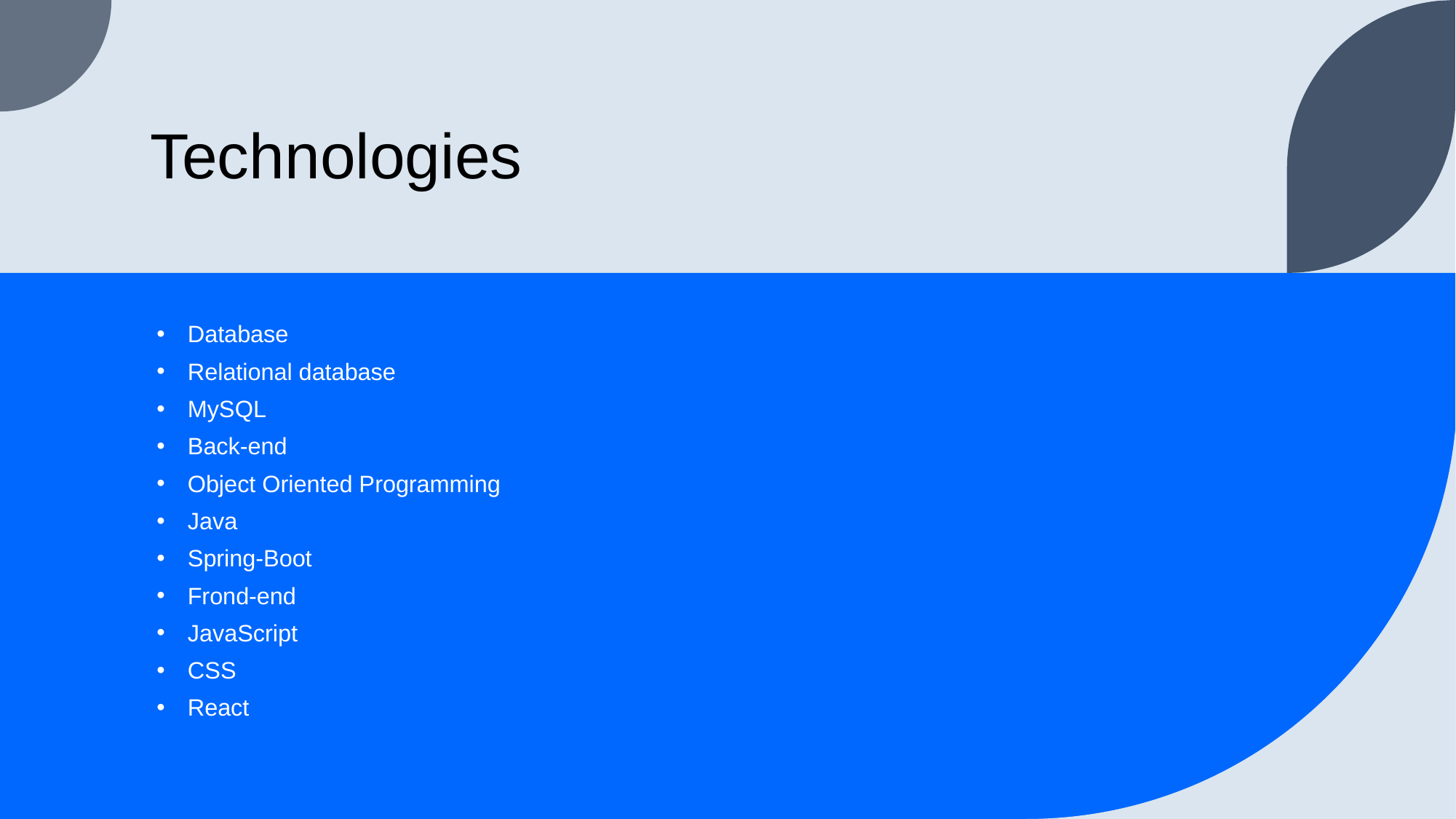

# Technologies
Database
Relational database
MySQL
Back-end
Object Oriented Programming
Java
Spring-Boot
Frond-end
JavaScript
CSS
React